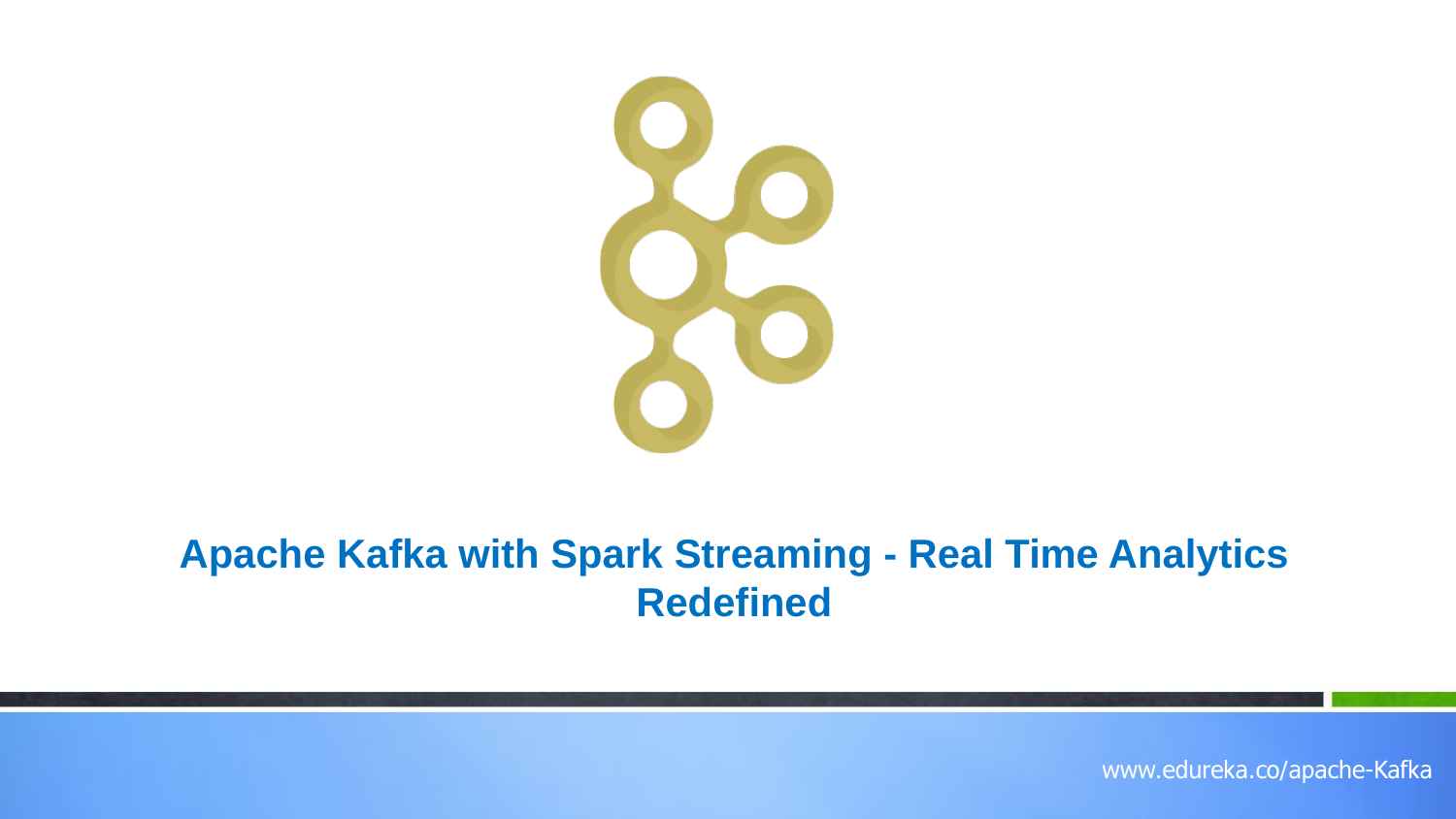

Apache Kafka with Spark Streaming - Real Time Analytics Redefined